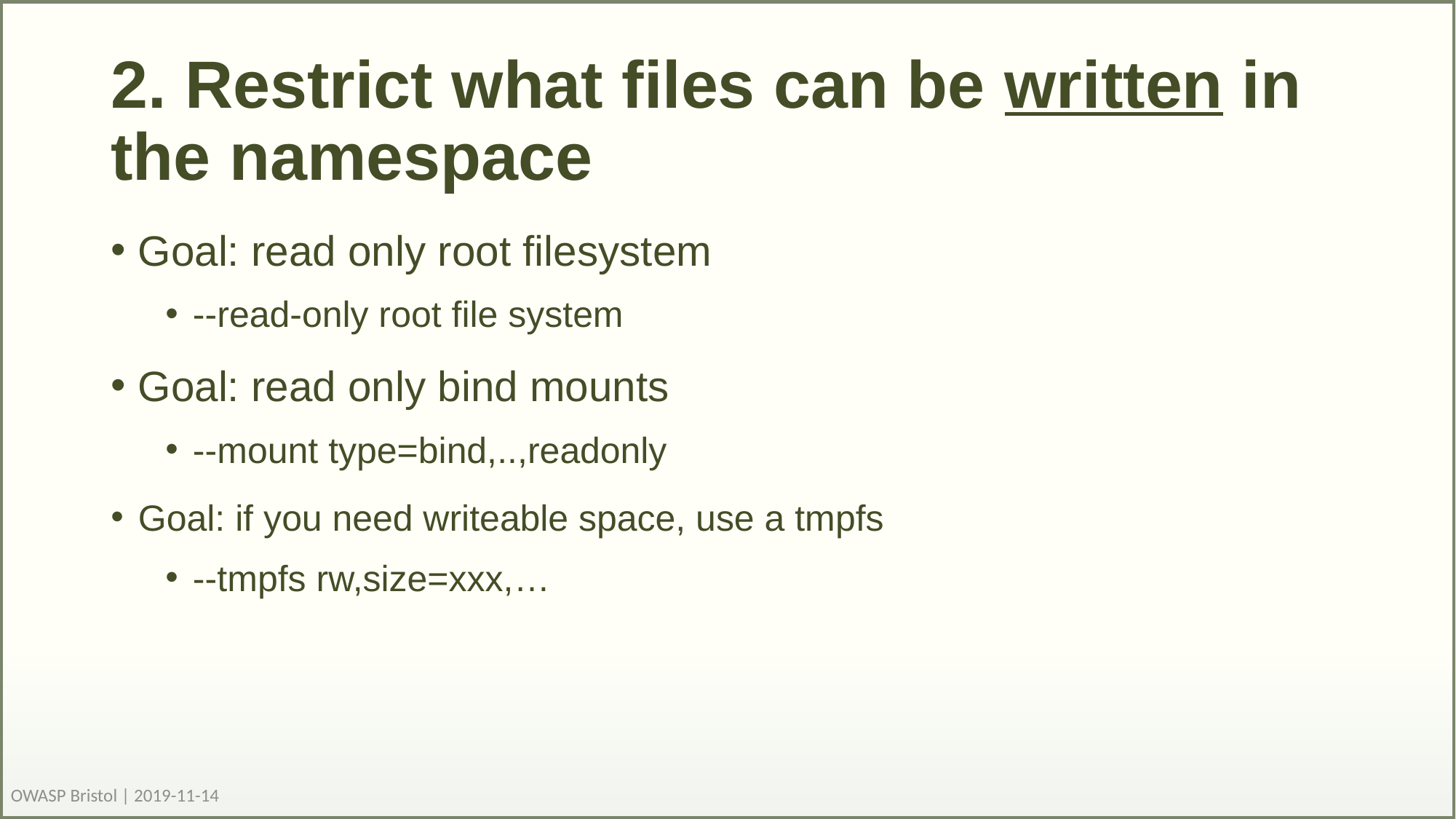

# 2. Restrict what files can be written in the namespace
Goal: read only root filesystem
--read-only root file system
Goal: read only bind mounts
--mount type=bind,..,readonly
Goal: if you need writeable space, use a tmpfs
--tmpfs rw,size=xxx,…

OWASP Bristol | 2019-11-14